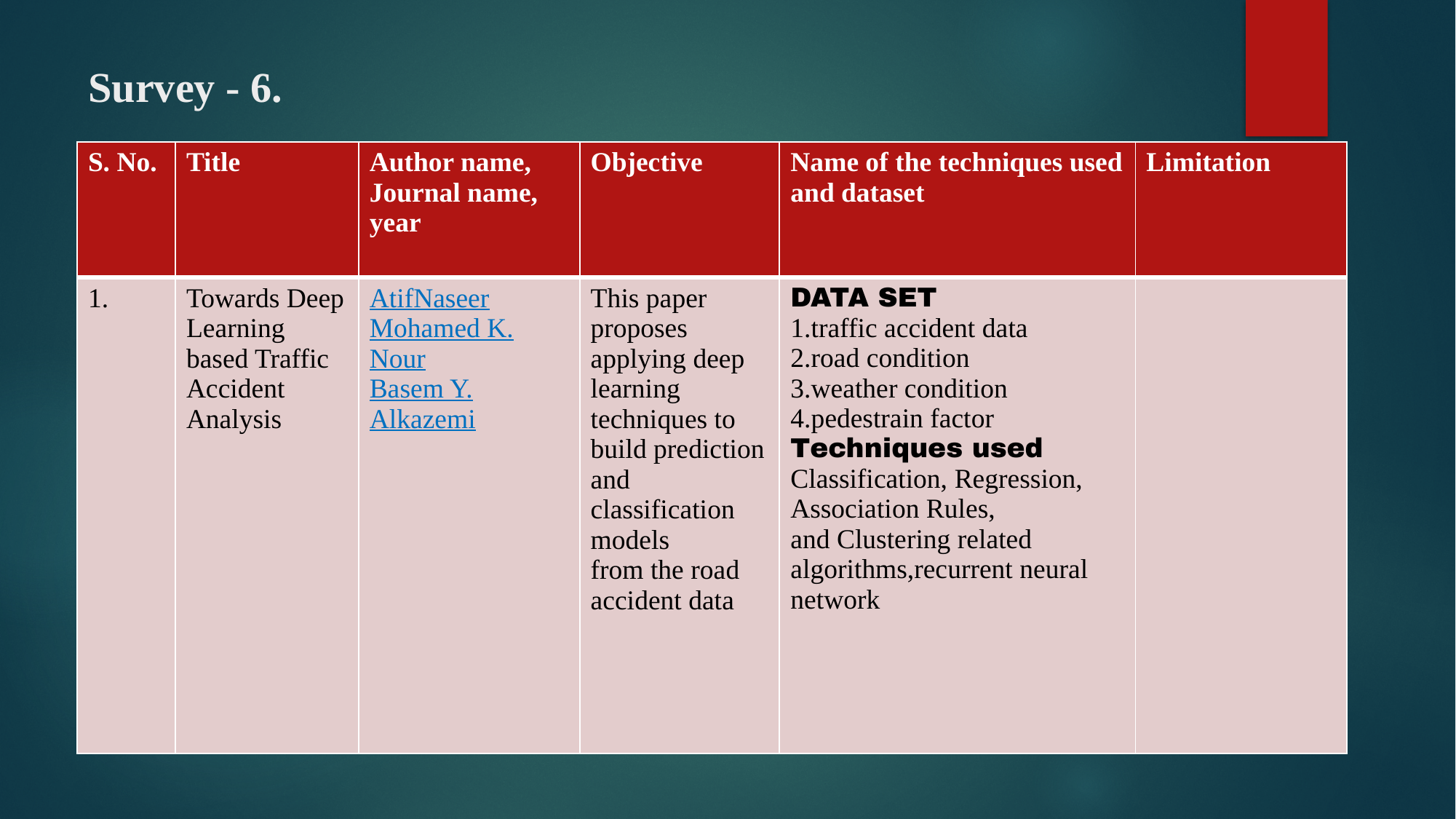

# Survey - 6.
| S. No. | Title | Author name, Journal name, year | Objective | Name of the techniques used and dataset | Limitation |
| --- | --- | --- | --- | --- | --- |
| 1. | Towards Deep Learning based Traffic Accident Analysis | AtifNaseer Mohamed K. Nour Basem Y. Alkazemi | This paper proposes applying deep learning techniques to build prediction and classification models from the road accident data | DATA SET 1.traffic accident data 2.road condition 3.weather condition 4.pedestrain factor Techniques used Classification, Regression, Association Rules, and Clustering related algorithms,recurrent neural network |  |